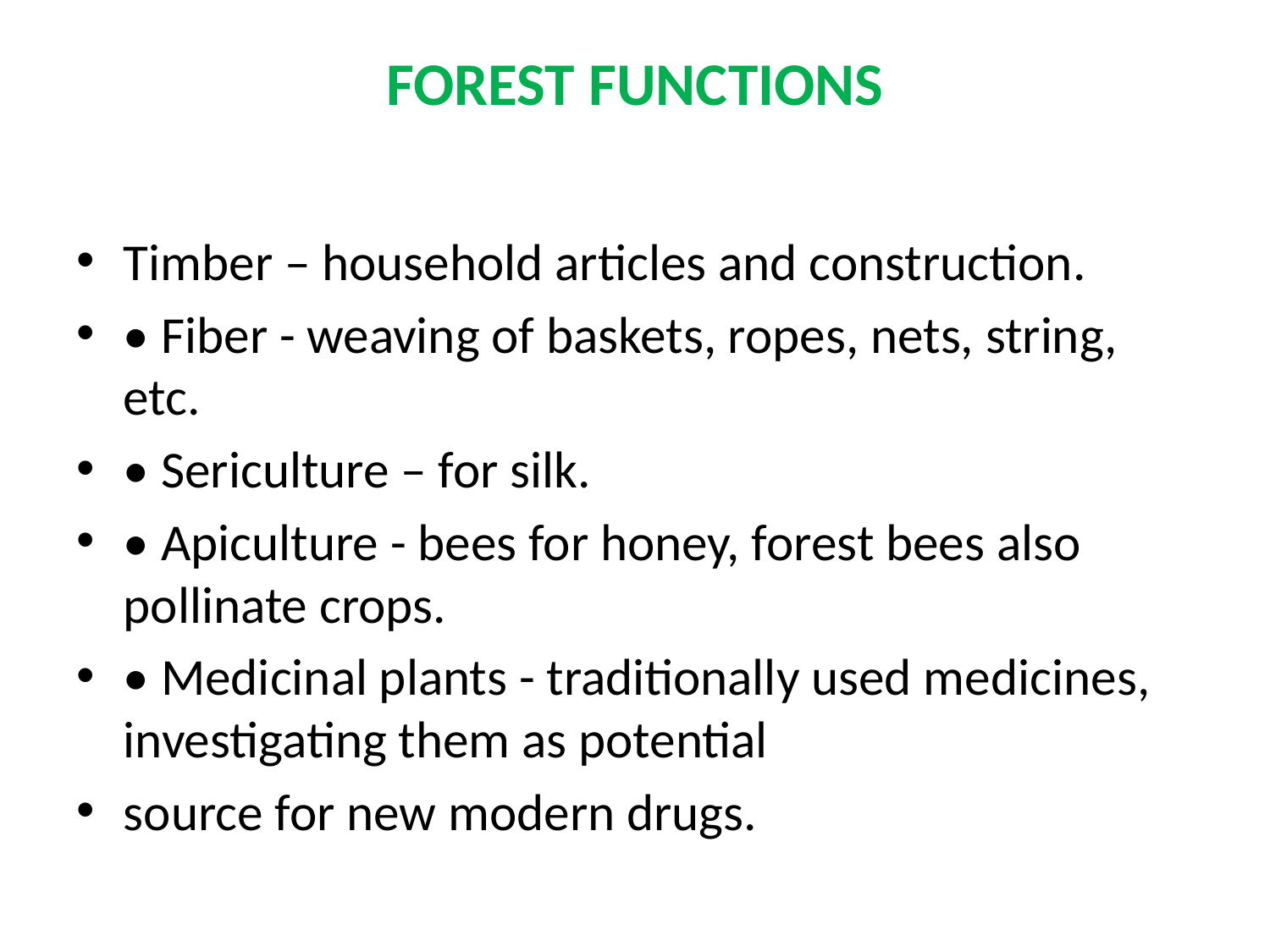

# FOREST FUNCTIONS
Timber – household articles and construction.
• Fiber - weaving of baskets, ropes, nets, string, etc.
• Sericulture – for silk.
• Apiculture - bees for honey, forest bees also pollinate crops.
• Medicinal plants - traditionally used medicines, investigating them as potential
source for new modern drugs.